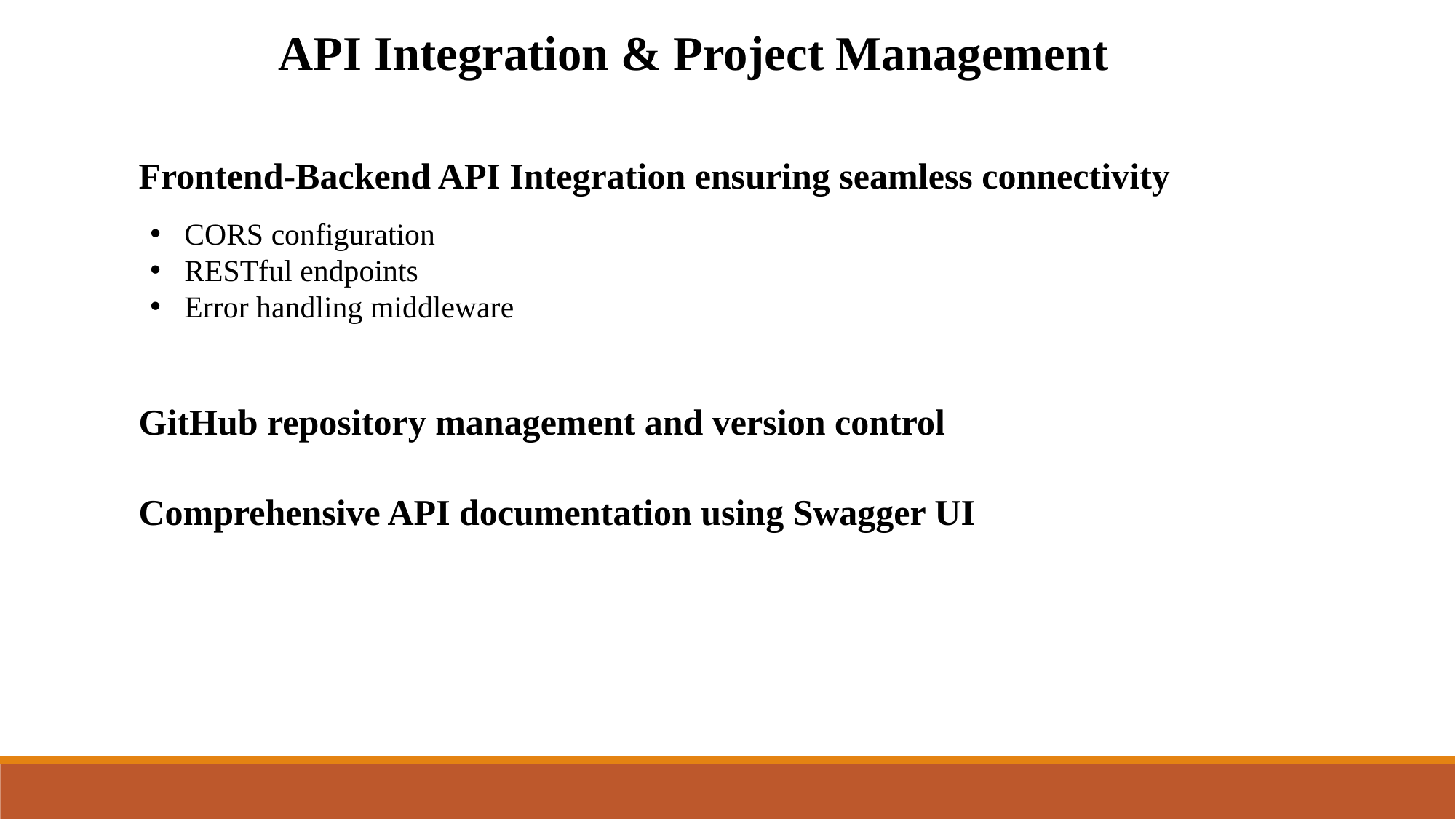

API Integration & Project Management
Frontend-Backend API Integration ensuring seamless connectivity
CORS configuration
RESTful endpoints
Error handling middleware
GitHub repository management and version control
Comprehensive API documentation using Swagger UI